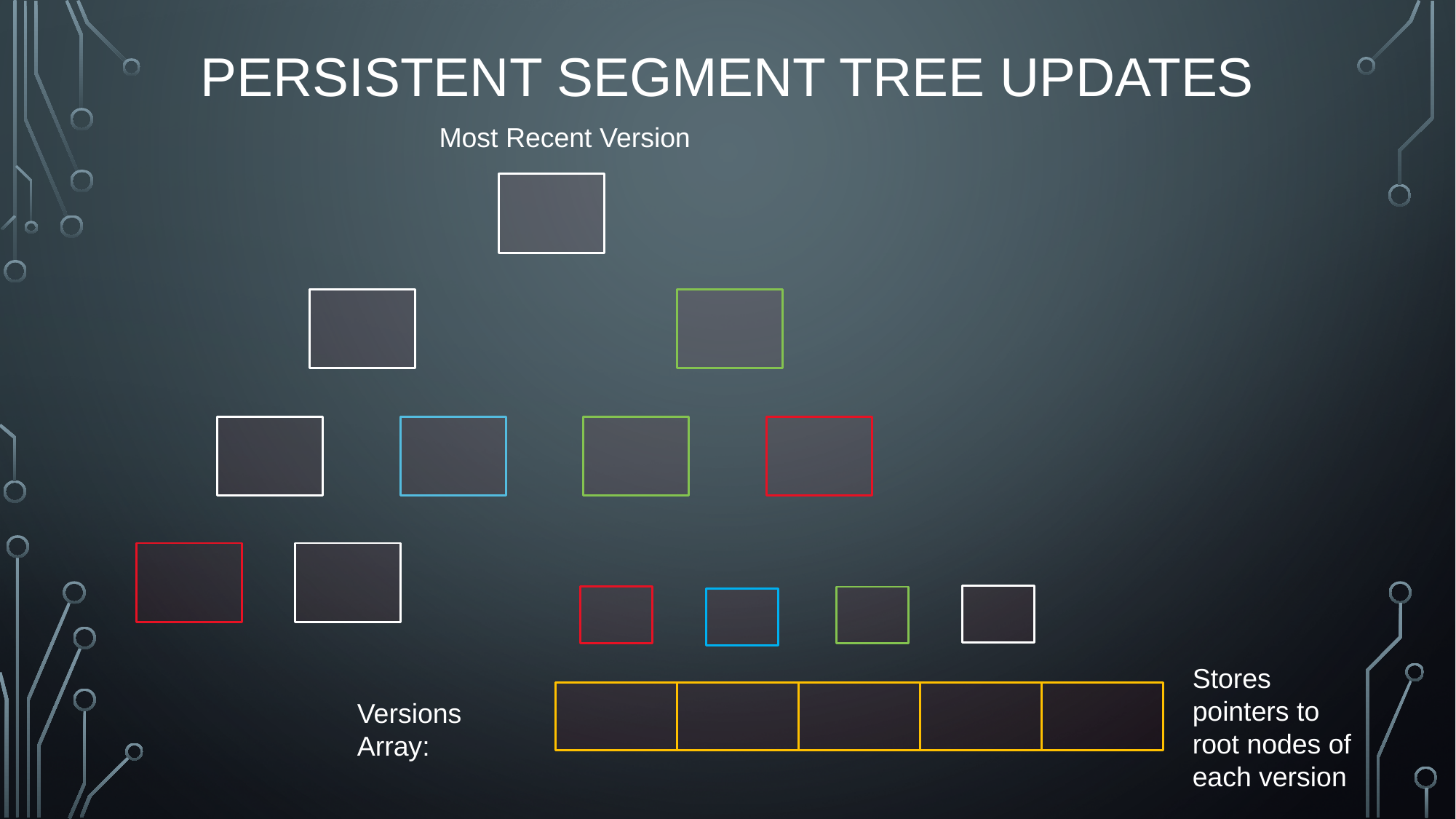

# Persistent Segment tree updates
Most Recent Version

Stores pointers to root nodes of each version

Versions Array: